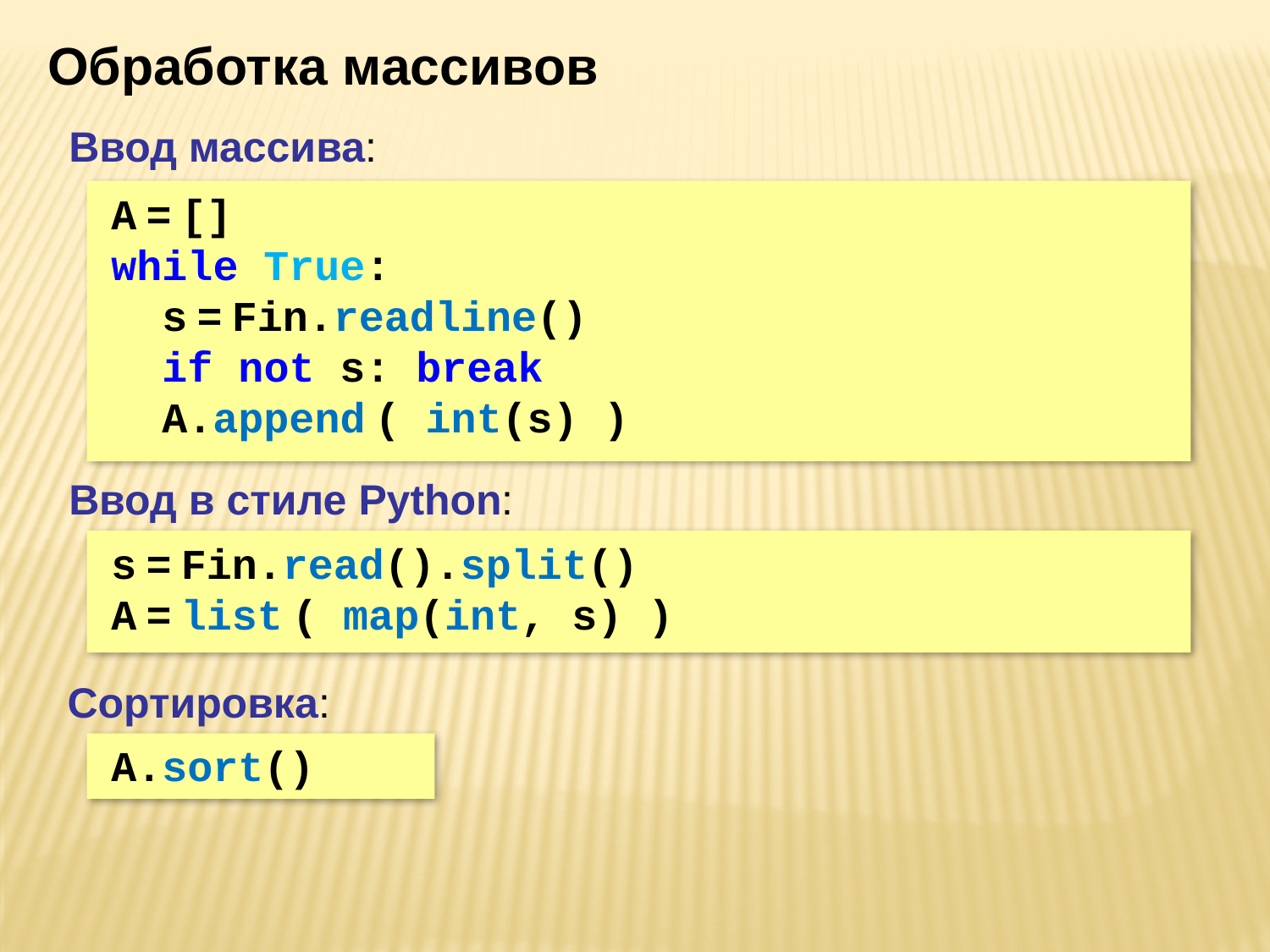

Обработка массивов
Ввод массива:
A = []
while True:
  s = Fin.readline()
  if not s: break
  A.append ( int(s) )
Ввод в стиле Python:
s = Fin.read().split()
A = list ( map(int, s) )
Сортировка:
A.sort()